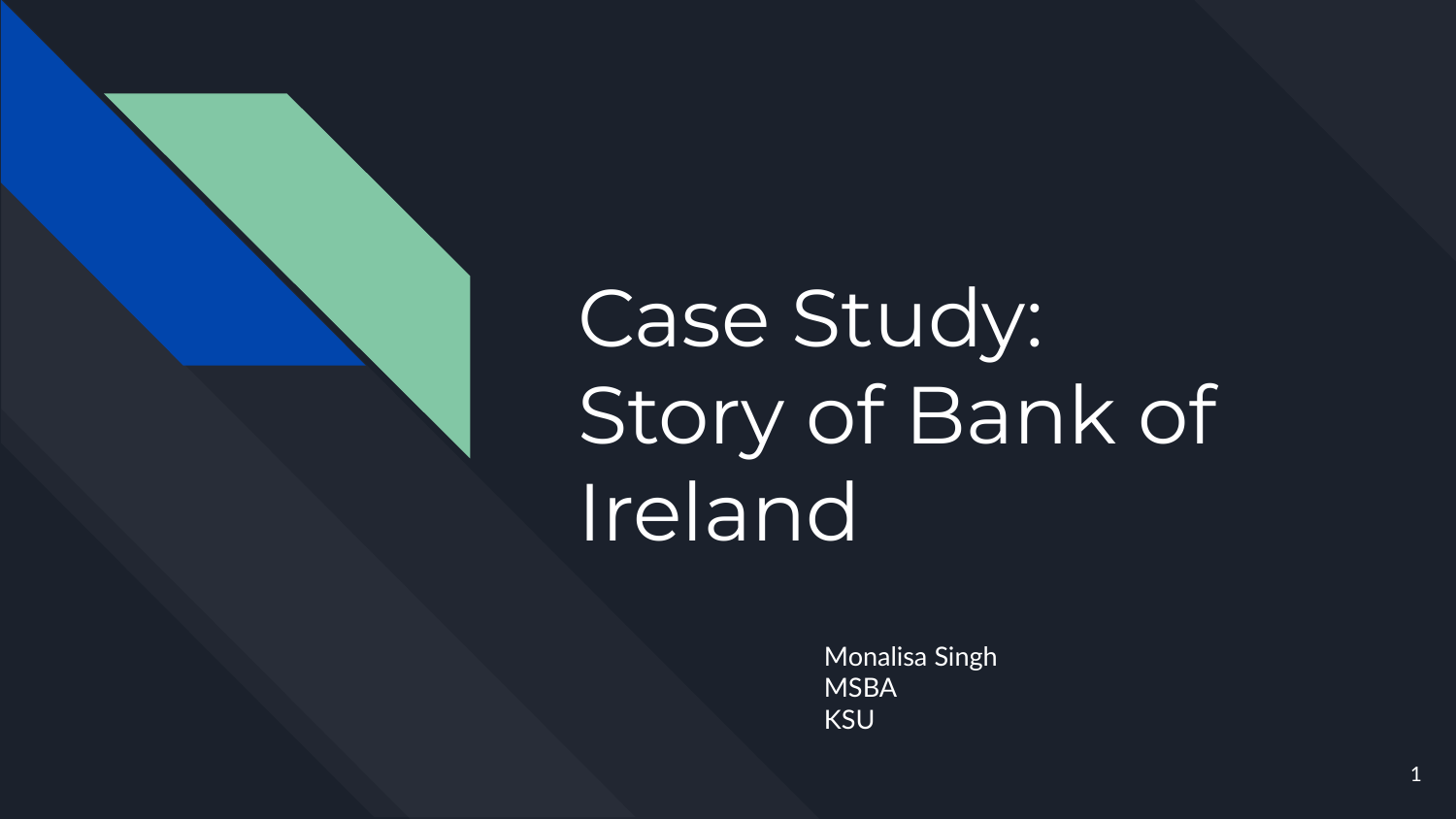

# Case Study:
Story of Bank of Ireland
Monalisa Singh
MSBA
KSU
1